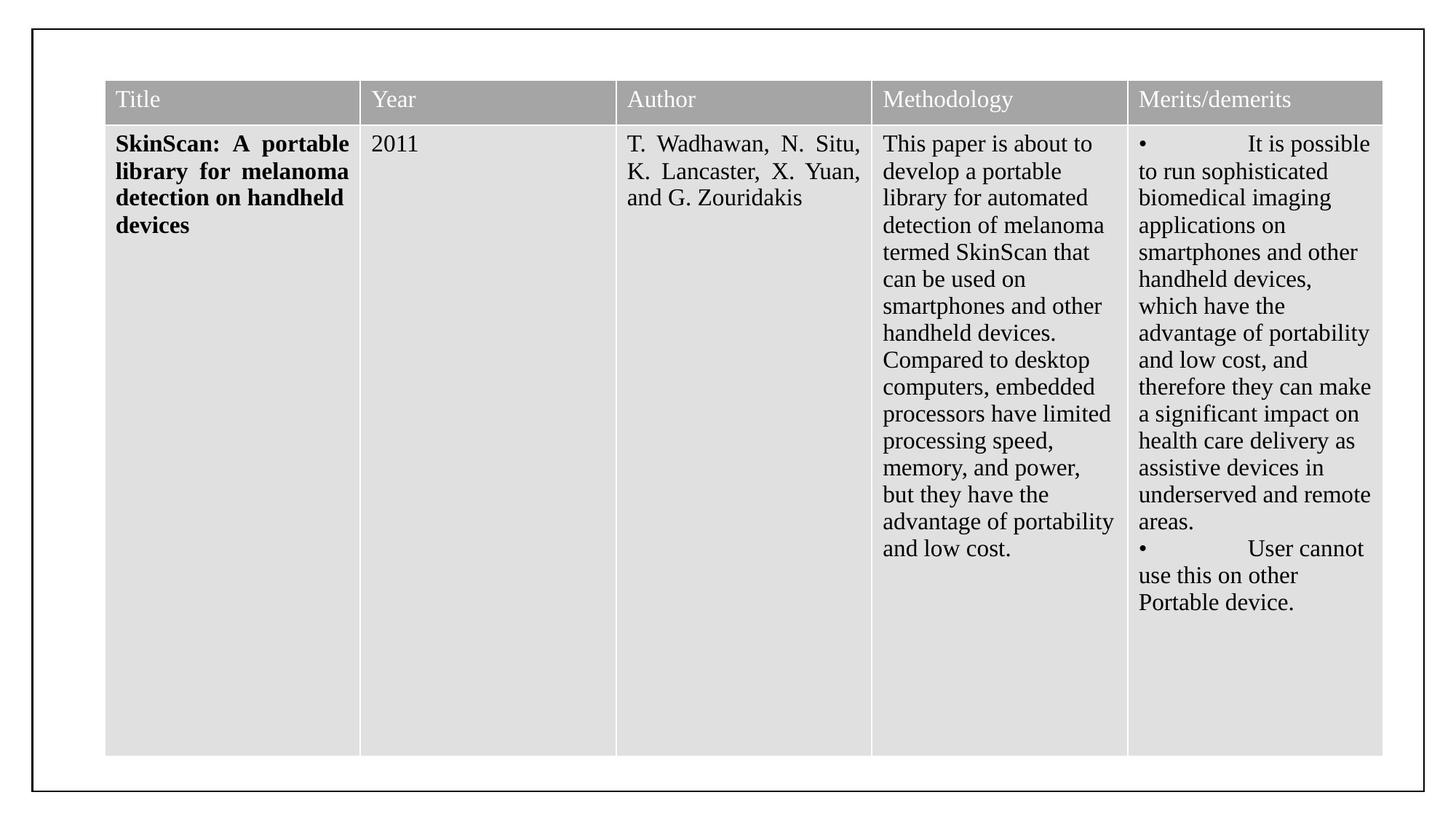

| Title | Year | Author | Methodology | Merits/demerits |
| --- | --- | --- | --- | --- |
| SkinScan: A portable library for melanoma detection on handheld devices | 2011 | T. Wadhawan, N. Situ, K. Lancaster, X. Yuan, and G. Zouridakis | This paper is about to develop a portable library for automated detection of melanoma termed SkinScan that can be used on smartphones and other handheld devices. Compared to desktop computers, embedded processors have limited processing speed, memory, and power, but they have the advantage of portability and low cost. | • It is possible to run sophisticated biomedical imaging applications on smartphones and other handheld devices, which have the advantage of portability and low cost, and therefore they can make a significant impact on health care delivery as assistive devices in underserved and remote areas. • User cannot use this on other Portable device. |